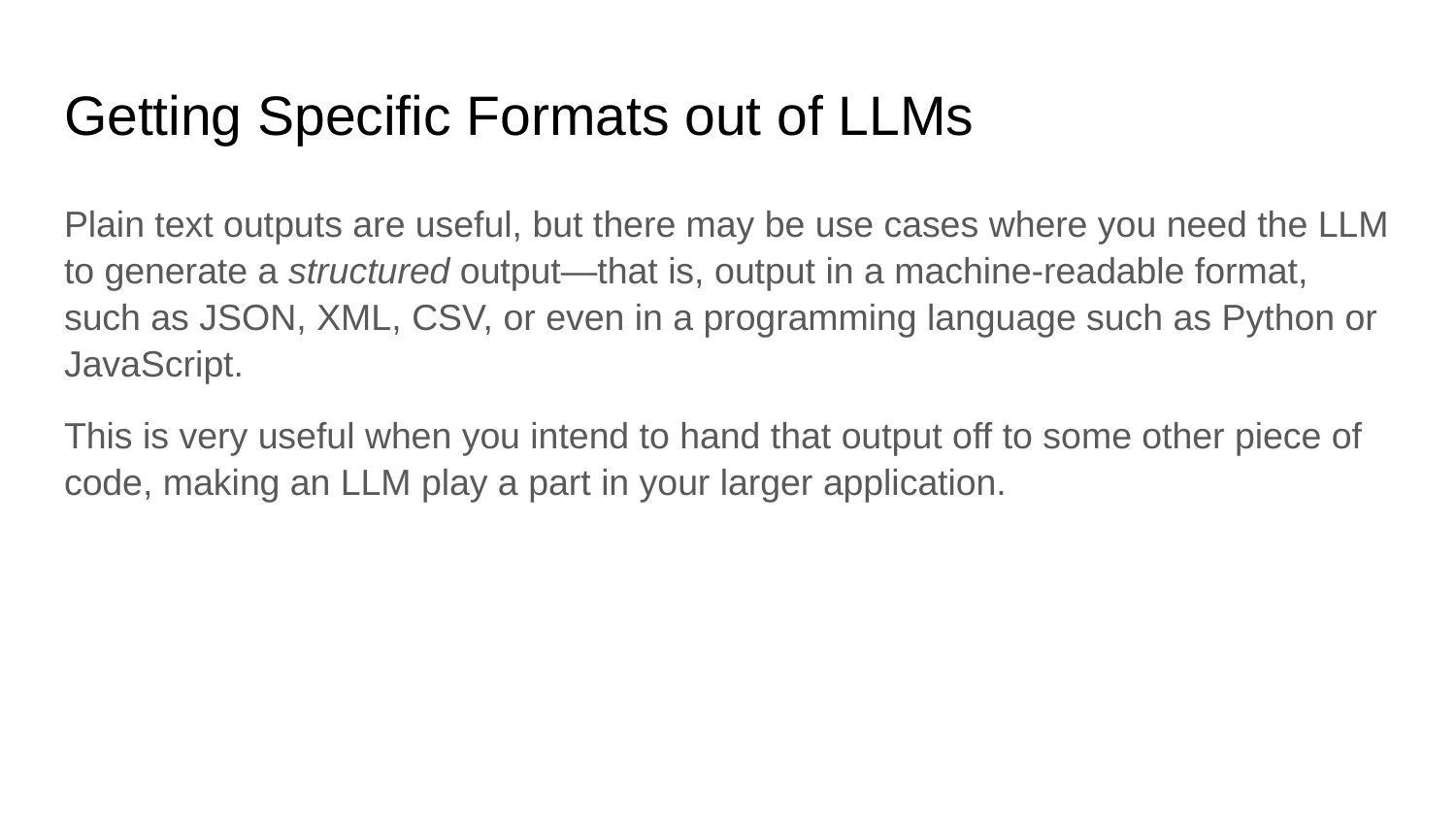

# Getting Specific Formats out of LLMs
Plain text outputs are useful, but there may be use cases where you need the LLM to generate a structured output—that is, output in a machine-readable format, such as JSON, XML, CSV, or even in a programming language such as Python or JavaScript.
This is very useful when you intend to hand that output off to some other piece of code, making an LLM play a part in your larger application.